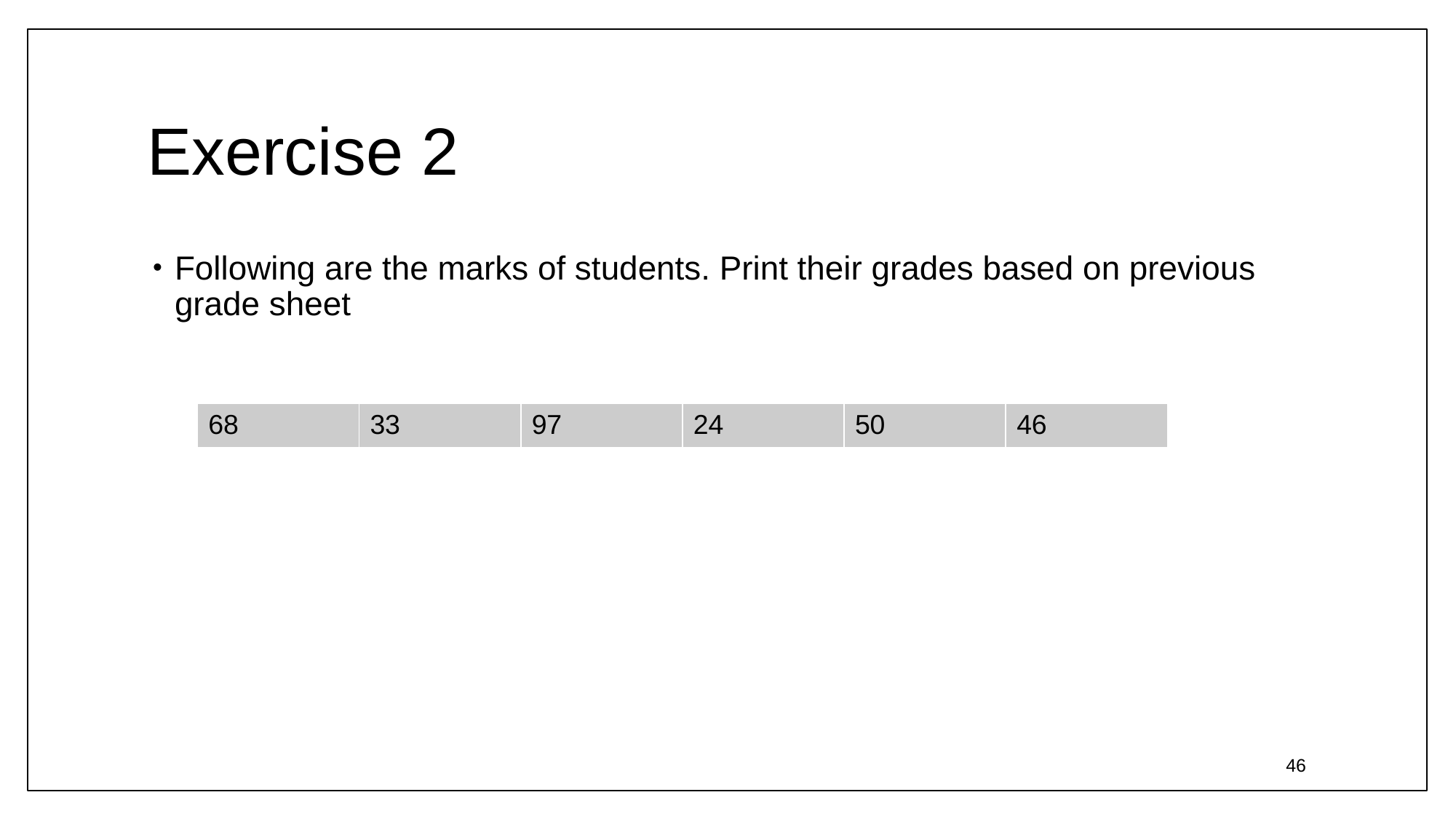

# Exercise 2
Following are the marks of students. Print their grades based on previous grade sheet

| 68 | 33 | 97 | 24 | 50 | 46 |
| --- | --- | --- | --- | --- | --- |
46